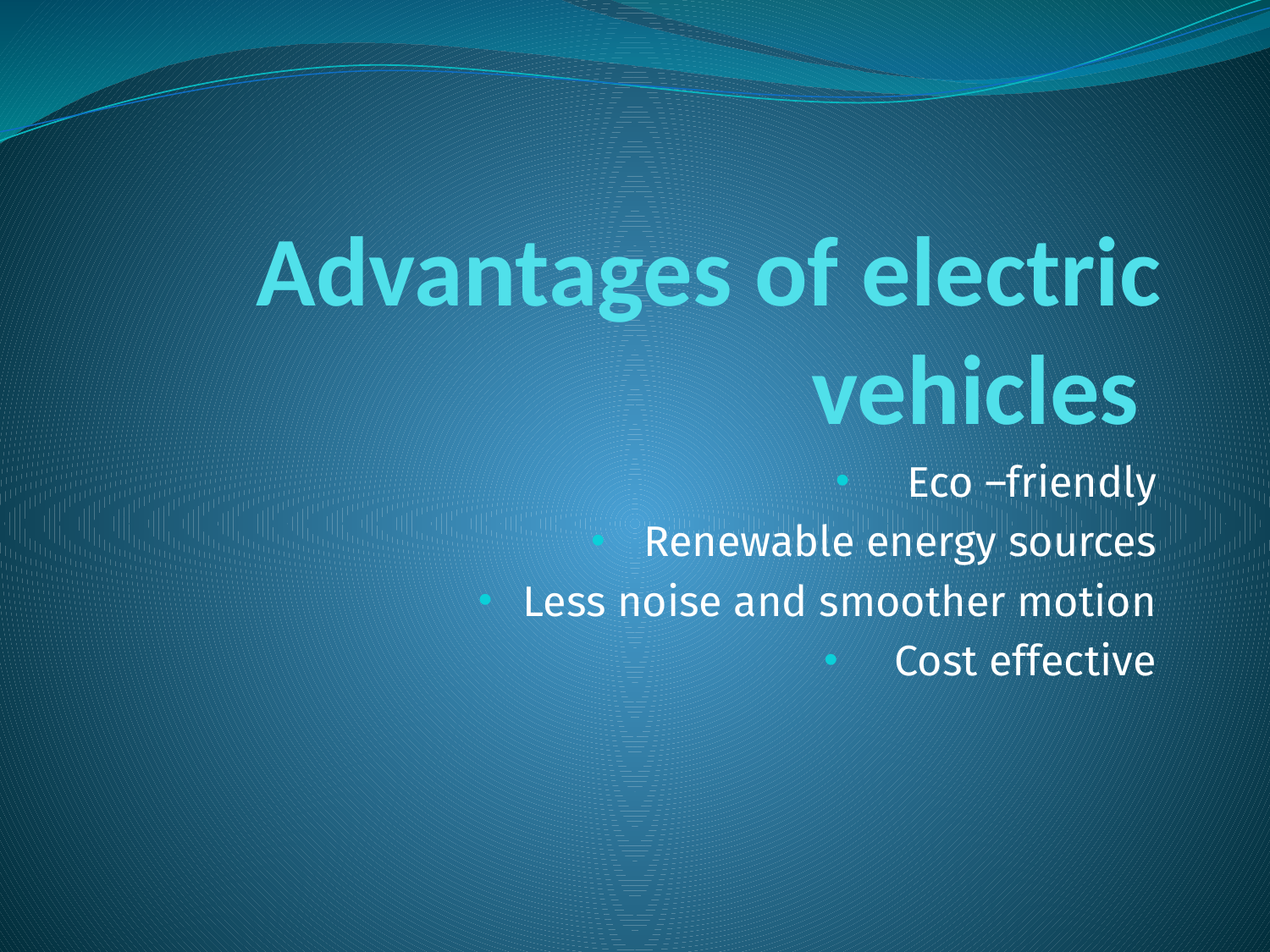

# Advantages of electric vehicles
Eco –friendly
Renewable energy sources
Less noise and smoother motion
Cost effective